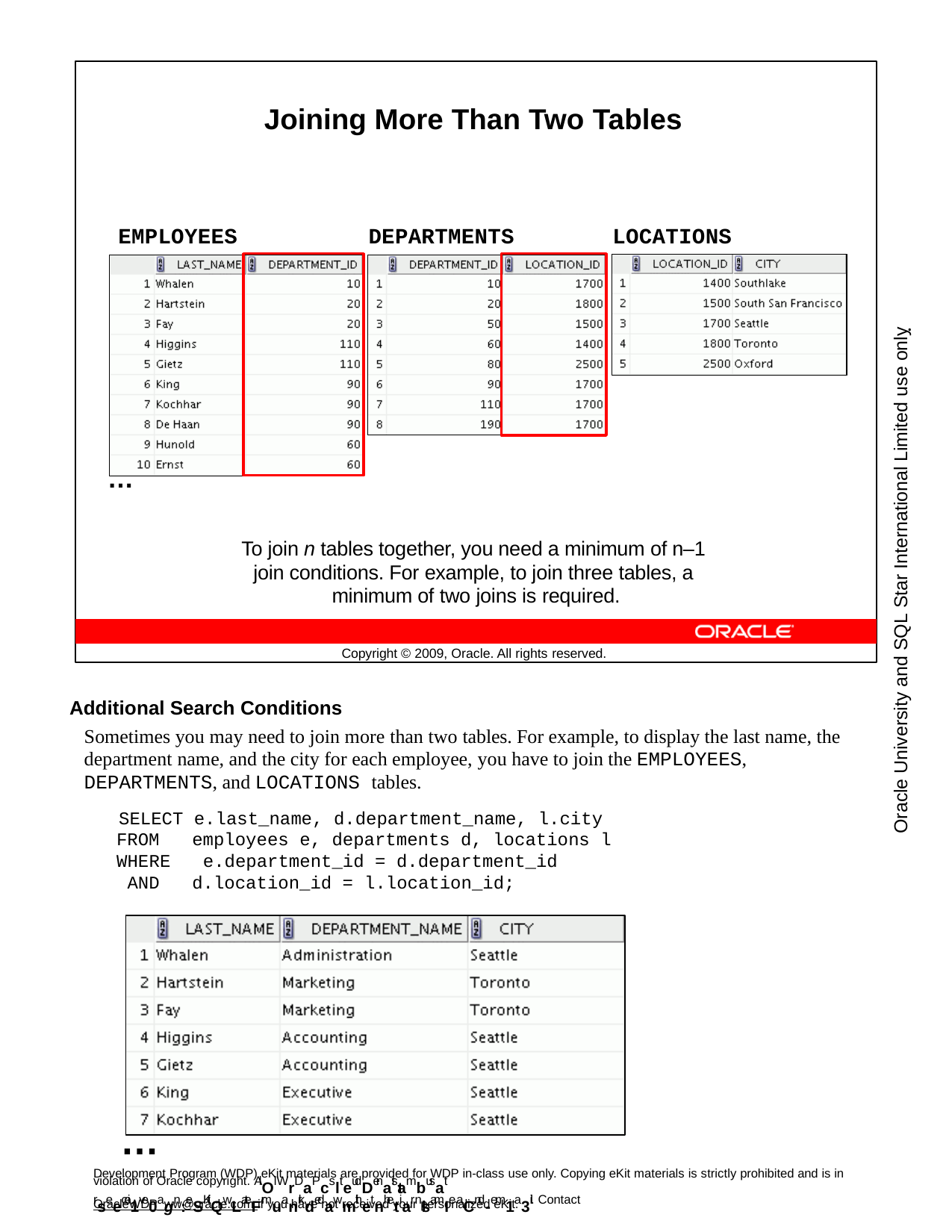

Joining More Than Two Tables
EMPLOYEES
DEPARTMENTS
LOCATIONS

Oracle University and SQL Star International Limited use onlyฺ
…

To join n tables together, you need a minimum of n–1  join conditions. For example, to join three tables, a  minimum of two joins is required.
Copyright © 2009, Oracle. All rights reserved.

Additional Search Conditions
Sometimes you may need to join more than two tables. For example, to display the last name, the  department name, and the city for each employee, you have to join the EMPLOYEES,  DEPARTMENTS, and LOCATIONS tables.
SELECT e.last_name, d.department_name, l.city
FROM  WHERE  AND
employees e, departments d, locations l  e.department_id = d.department_id  d.location_id = l.location_id;

…
Development Program (WDP) eKit materials are provided for WDP in-class use only. Copying eKit materials is strictly prohibited and is in
violation of Oracle copyright. AlOl WrDaPcslteudDenatstambusat rseecei1ve0agn:eSKitQwLateFrmuanrkdedawmithetnhetiar nlsamIe aCnd -em1a3il. Contact
OracleWDP_ww@oracle.com if you have not received your personalized eKit.